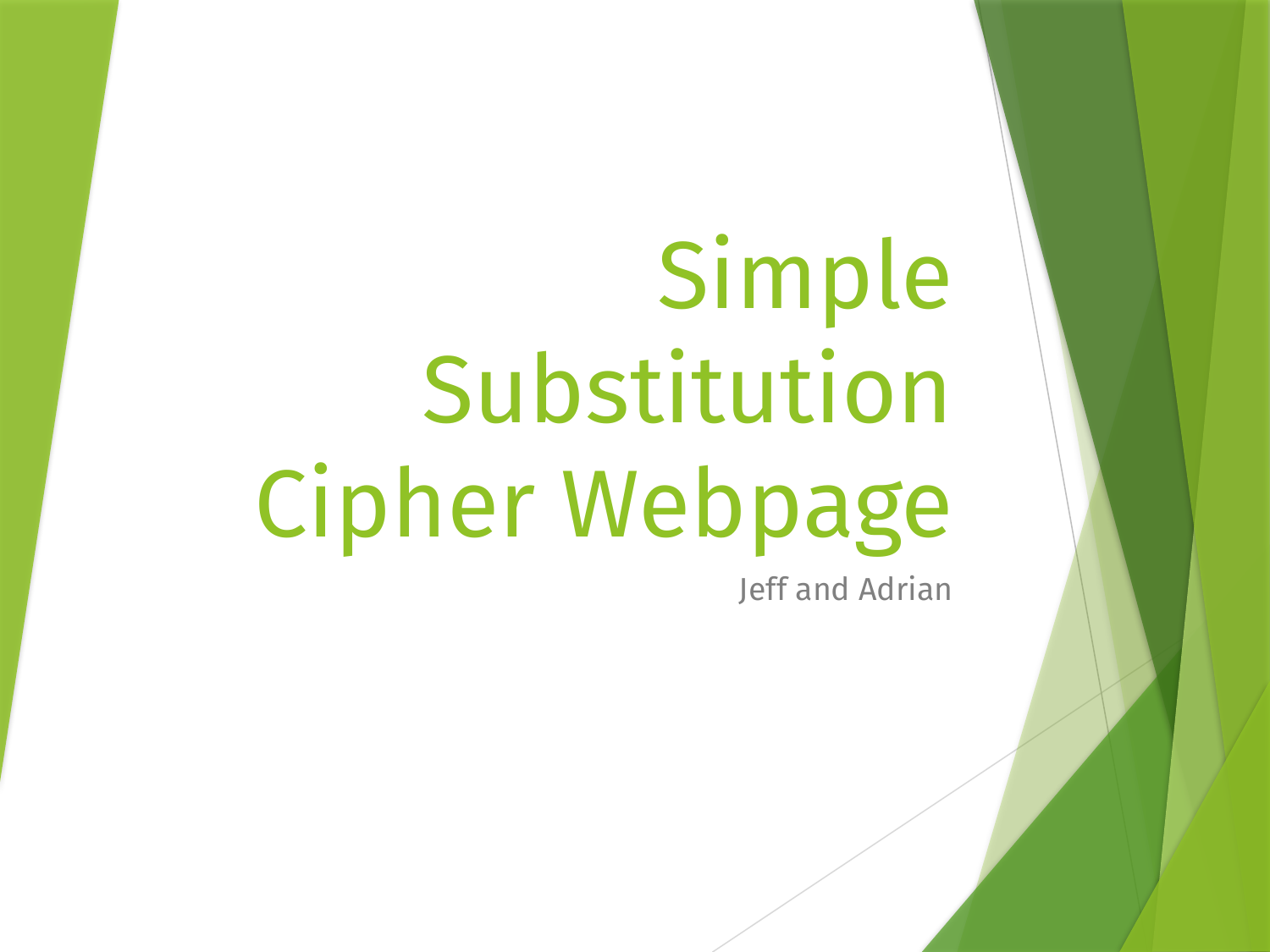

# Simple Substitution Cipher Webpage
Jeff and Adrian